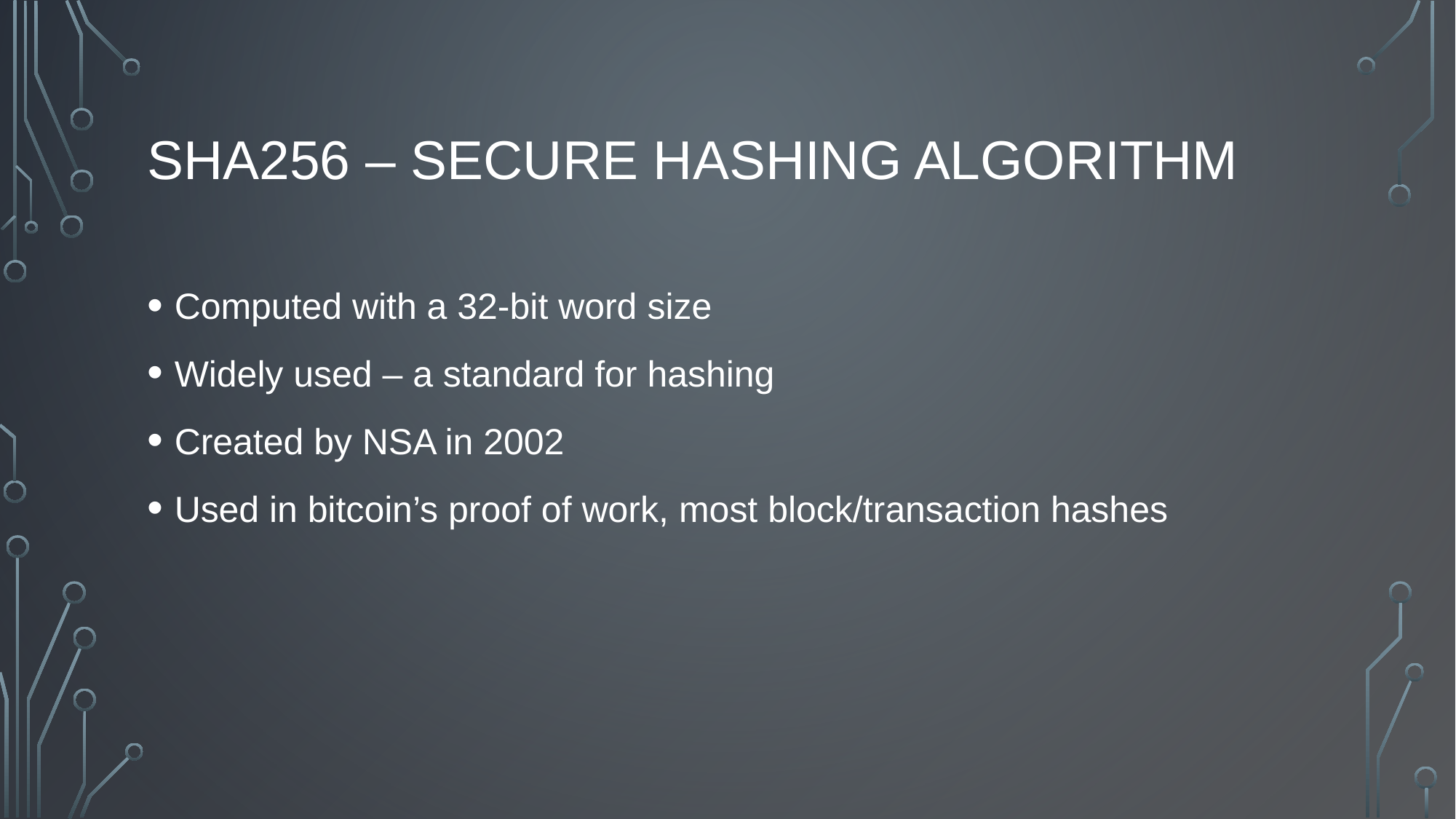

# Sha256 – Secure hashing Algorithm
Computed with a 32-bit word size
Widely used – a standard for hashing
Created by NSA in 2002
Used in bitcoin’s proof of work, most block/transaction hashes